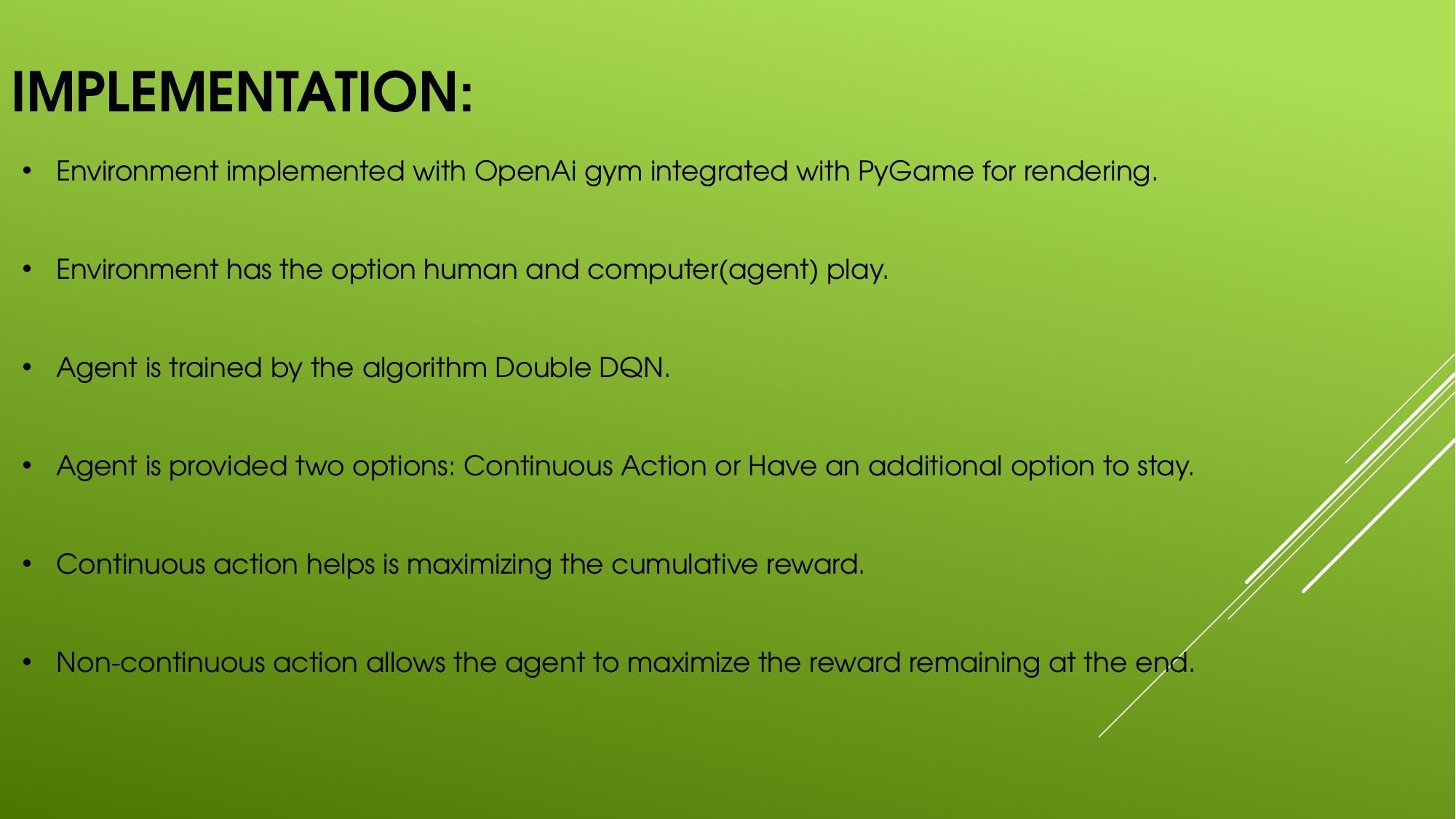

# Implementation:
Environment implemented with OpenAi gym integrated with PyGame for rendering.

Environment has the option human and computer(agent) play.

Agent is trained by the algorithm Double DQN.

Agent is provided two options: Continuous Action or Have an additional option to stay.

Continuous action helps is maximizing the cumulative reward.

Non-continuous action allows the agent to maximize the reward remaining at the end.